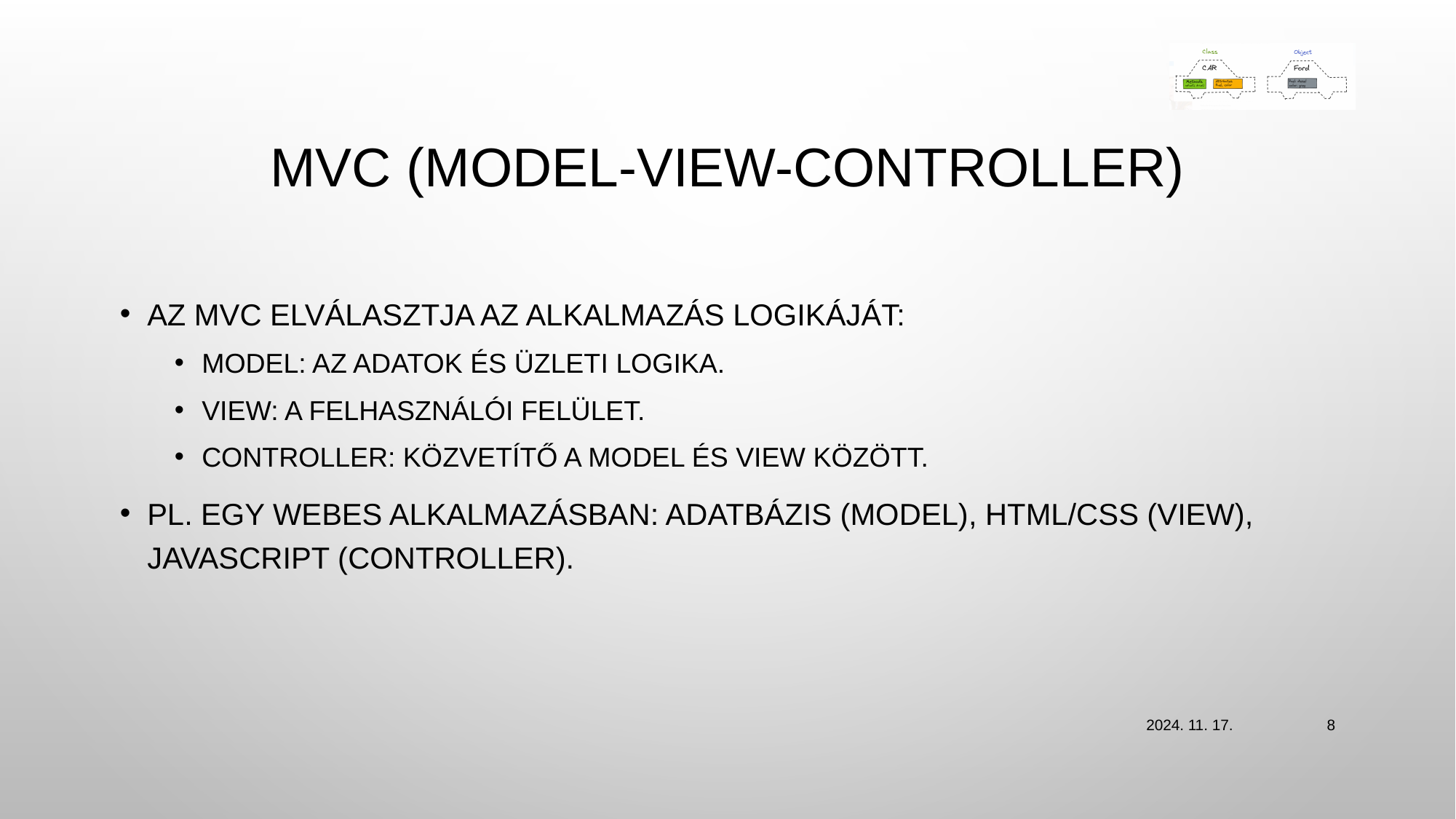

# MVC (Model-View-Controller)
Az MVC elválasztja az alkalmazás logikáját:
Model: Az adatok és üzleti logika.
View: A felhasználói felület.
Controller: Közvetítő a Model és View között.
Pl. Egy webes alkalmazásban: adatbázis (Model), HTML/CSS (View), JavaScript (Controller).
2024. 11. 17.
8